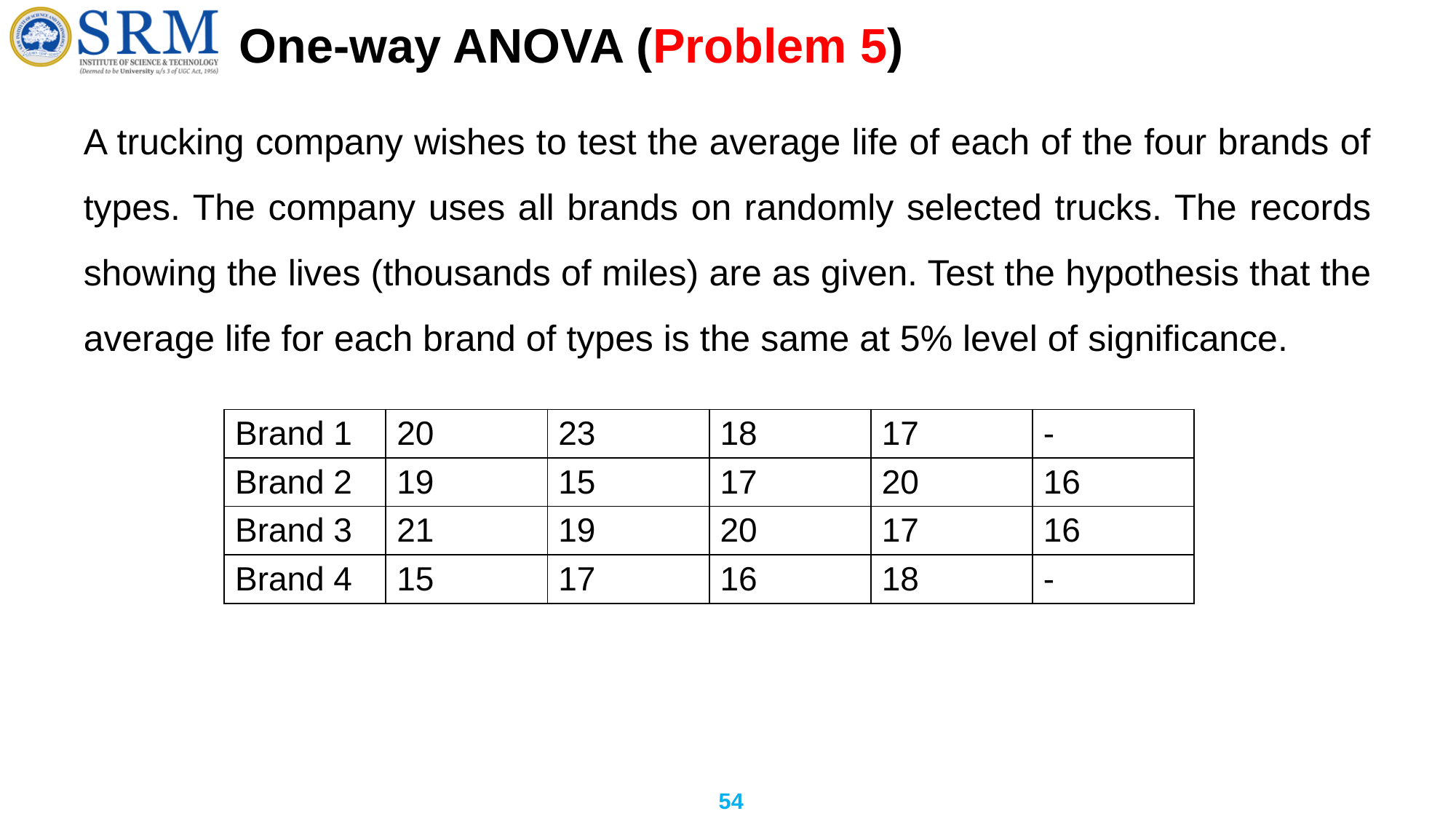

# One-way ANOVA (Problem 5)
A trucking company wishes to test the average life of each of the four brands of types. The company uses all brands on randomly selected trucks. The records showing the lives (thousands of miles) are as given. Test the hypothesis that the average life for each brand of types is the same at 5% level of significance.

| Brand 1 | 20 | 23 | 18 | 17 | - |
| --- | --- | --- | --- | --- | --- |
| Brand 2 | 19 | 15 | 17 | 20 | 16 |
| Brand 3 | 21 | 19 | 20 | 17 | 16 |
| Brand 4 | 15 | 17 | 16 | 18 | - |
54